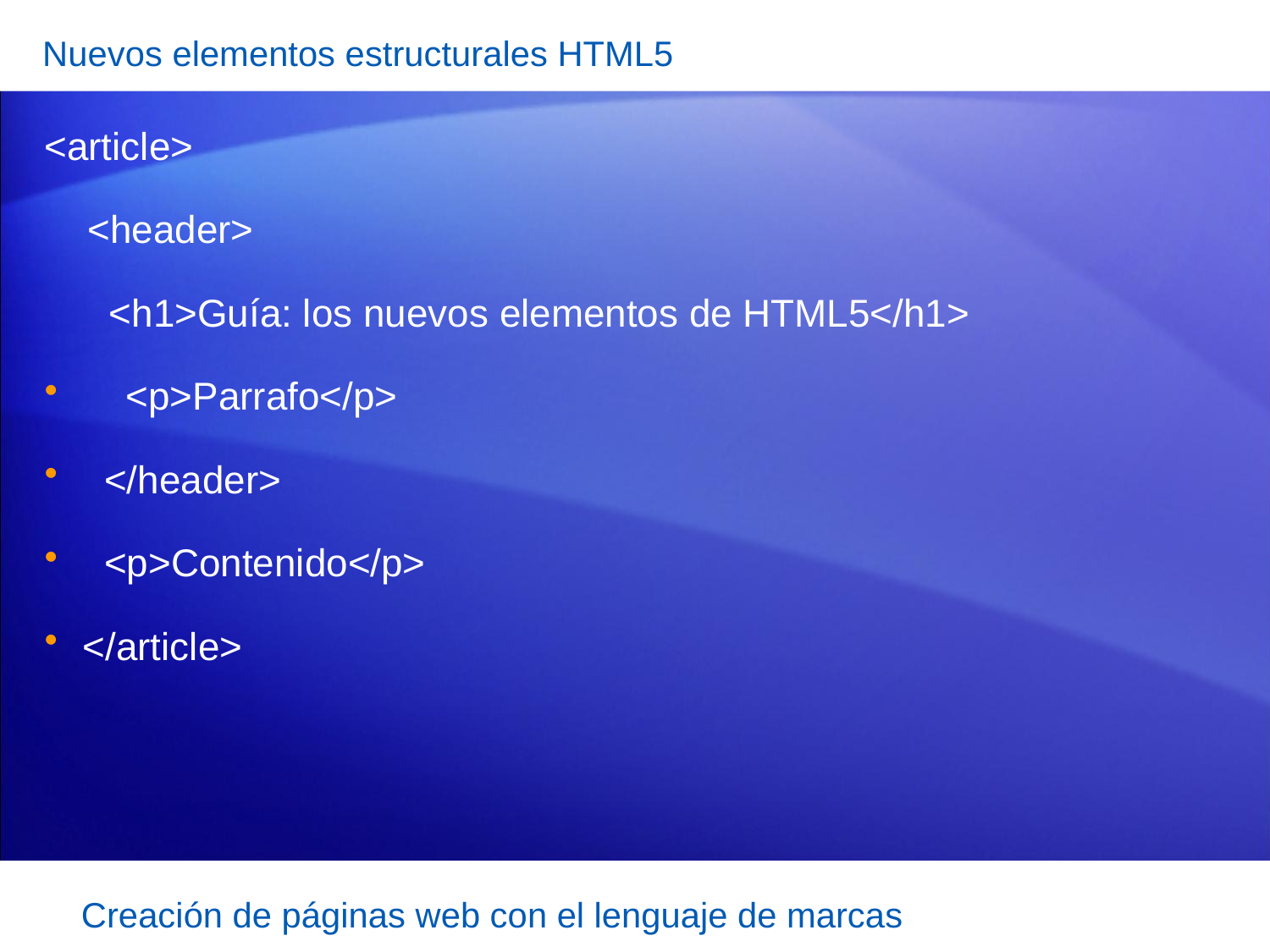

Nuevos elementos estructurales HTML5
<article>
    <header>
      <h1>Guía: los nuevos elementos de HTML5</h1>
    <p>Parrafo</p>
  </header>
  <p>Contenido</p>
</article>
Creación de páginas web con el lenguaje de marcas